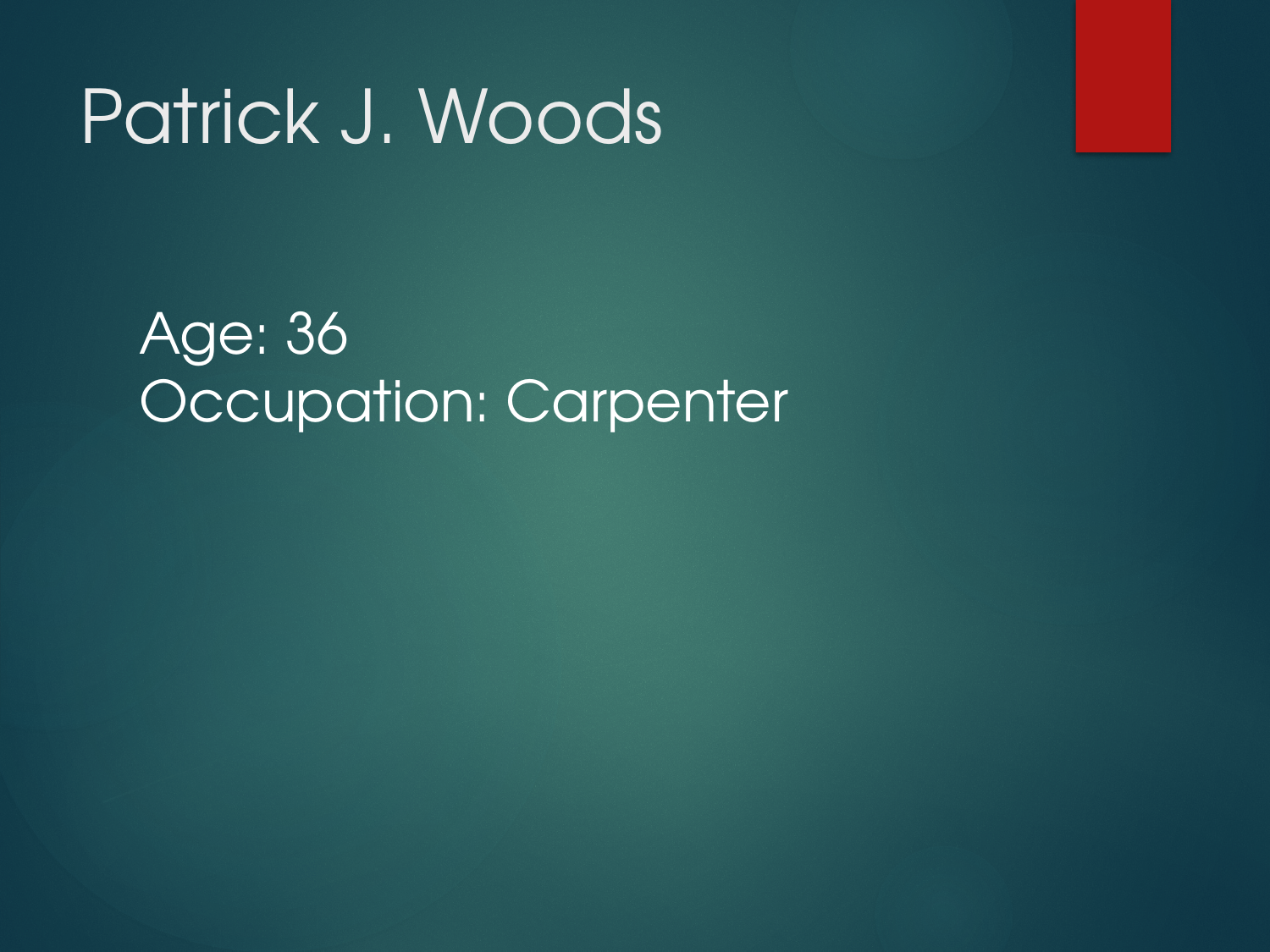

# Patrick J. Woods

Age: 36
Occupation: Carpenter